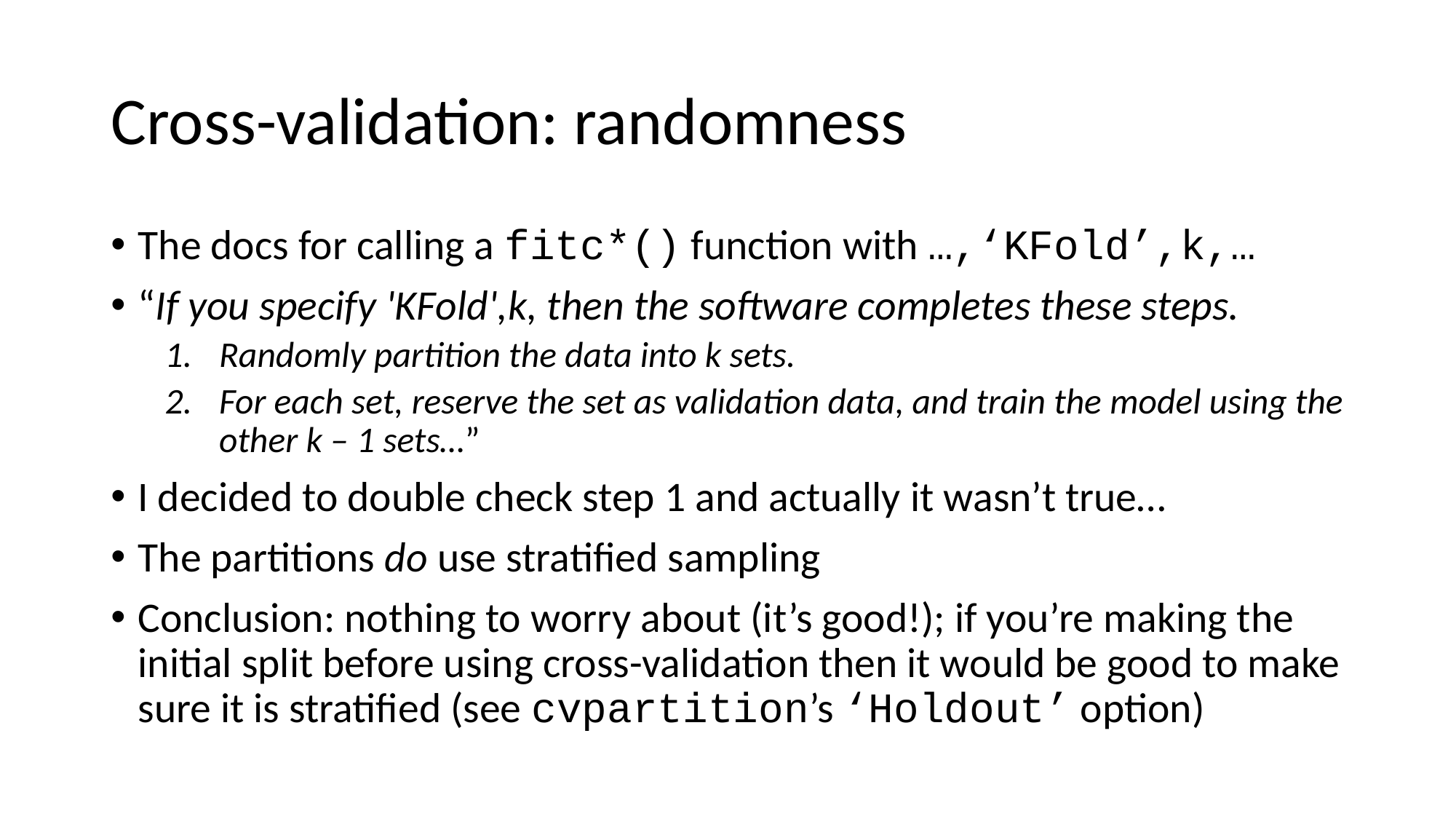

# Cross-validation: randomness
The docs for calling a fitc*() function with …,‘KFold’,k,…
“If you specify 'KFold',k, then the software completes these steps.
Randomly partition the data into k sets.
For each set, reserve the set as validation data, and train the model using the other k – 1 sets…”
I decided to double check step 1 and actually it wasn’t true…
The partitions do use stratified sampling
Conclusion: nothing to worry about (it’s good!); if you’re making the initial split before using cross-validation then it would be good to make sure it is stratified (see cvpartition’s ‘Holdout’ option)